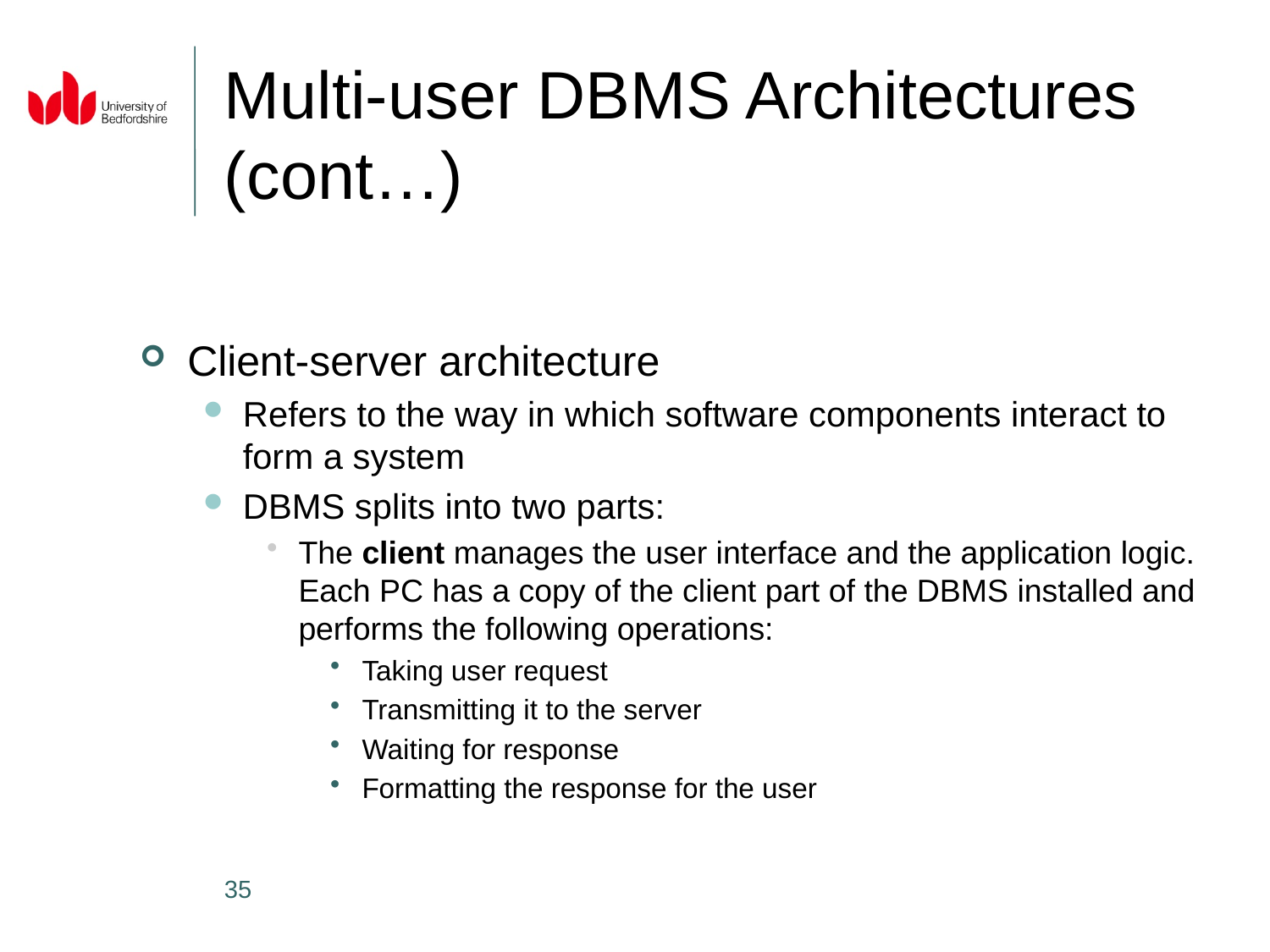

# Multi-user DBMS Architectures (cont…)
Client-server architecture
Refers to the way in which software components interact to form a system
DBMS splits into two parts:
The client manages the user interface and the application logic. Each PC has a copy of the client part of the DBMS installed and performs the following operations:
Taking user request
Transmitting it to the server
Waiting for response
Formatting the response for the user
35